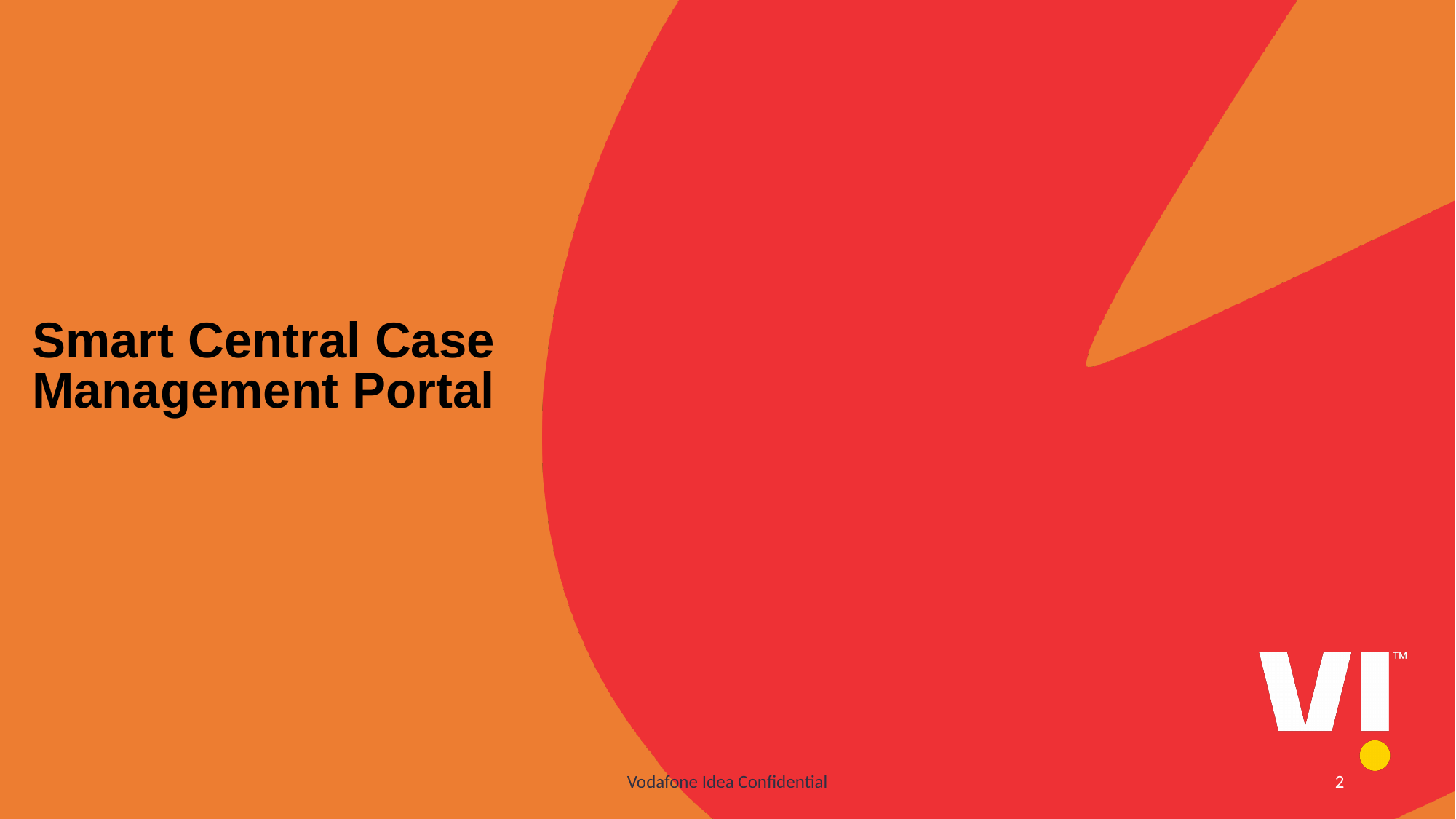

Smart Central Case Management Portal
Vodafone Idea Confidential
2